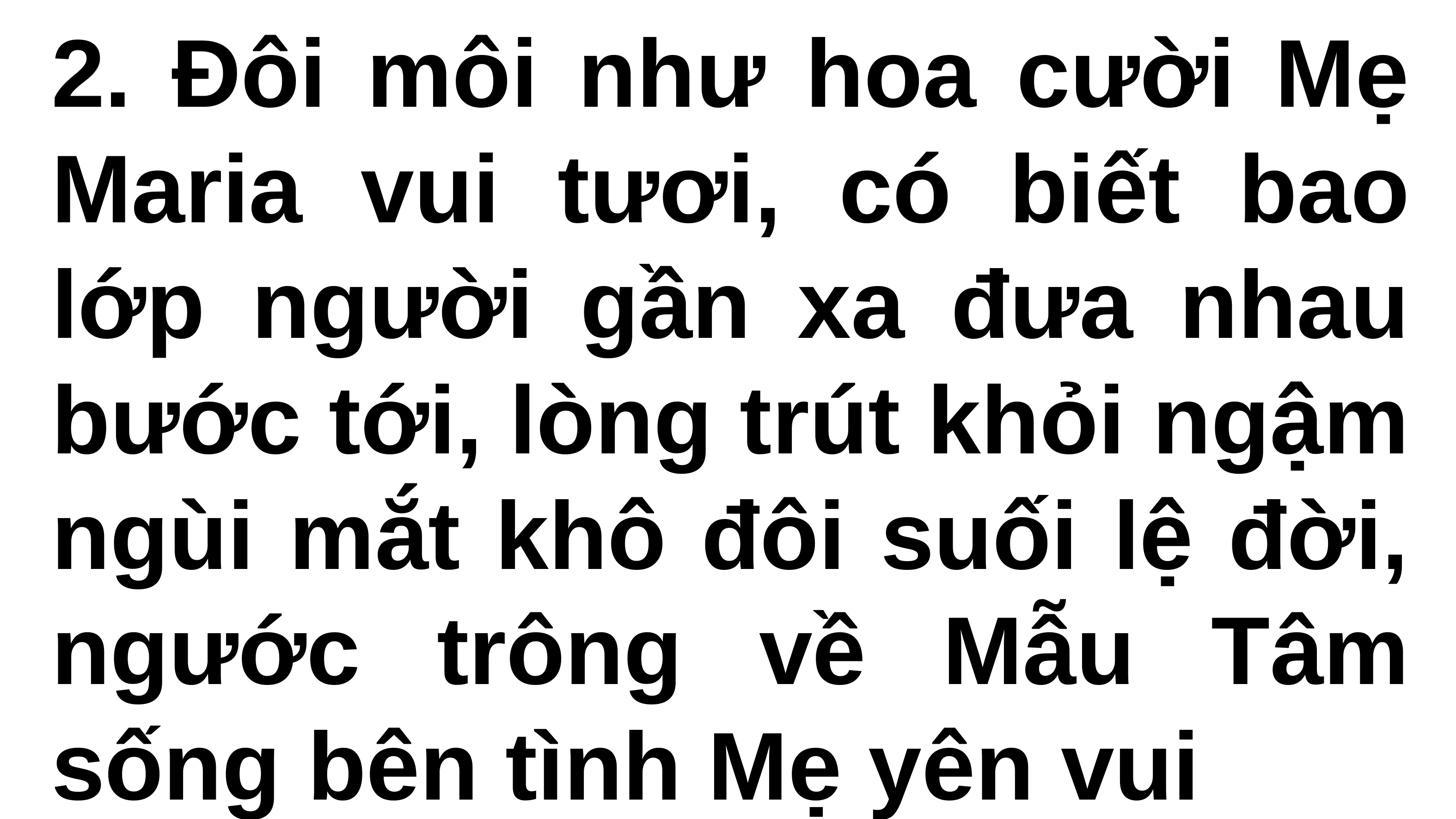

2. Đôi môi như hoa cười Mẹ Maria vui tươi, có biết bao lớp người gần xa đưa nhau bước tới, lòng trút khỏi ngậm ngùi mắt khô đôi suối lệ đời, ngước trông về Mẫu Tâm sống bên tình Mẹ yên vui
#